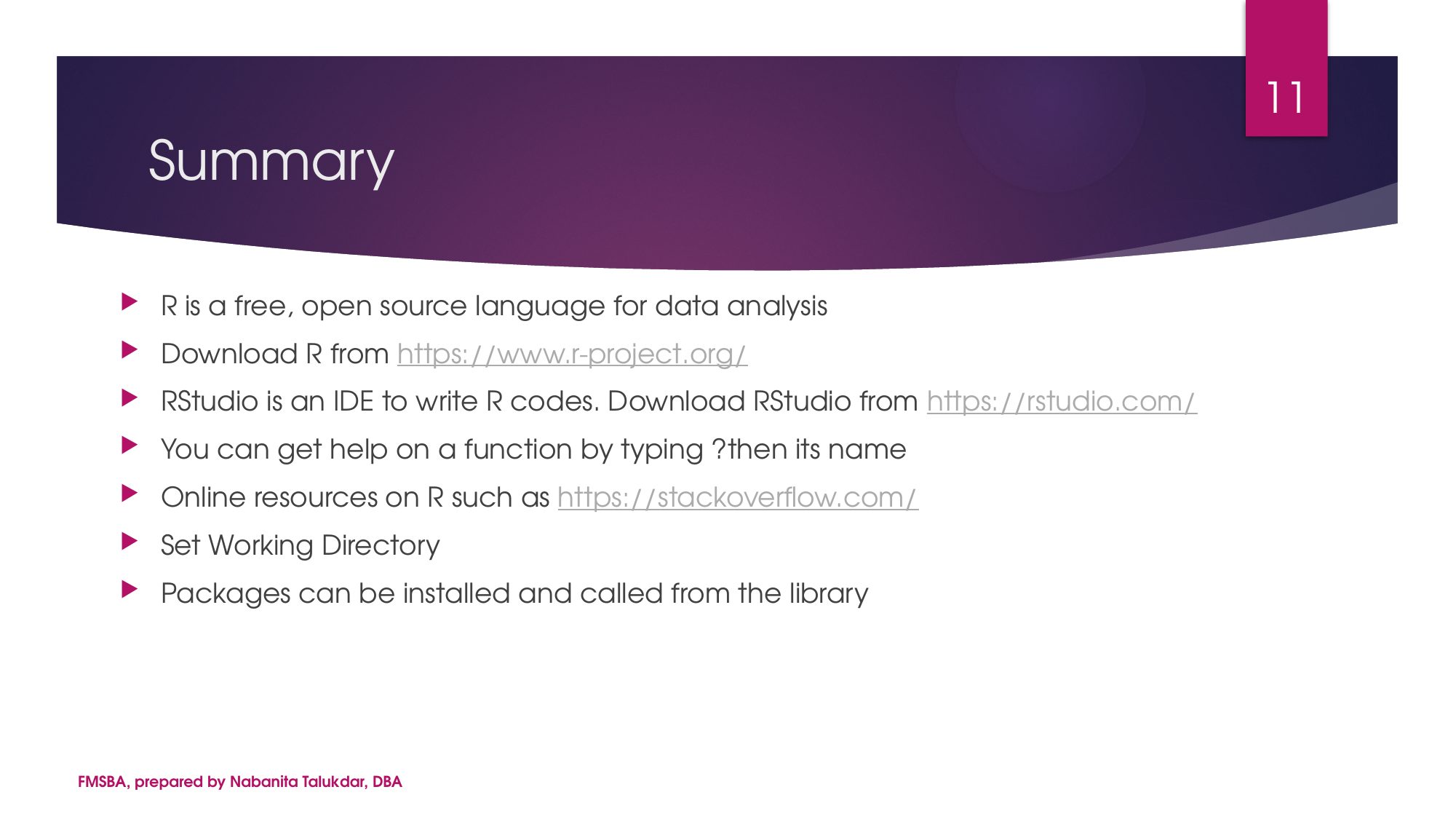

11
# Summary
R is a free, open source language for data analysis
Download R from https://www.r-project.org/
RStudio is an IDE to write R codes. Download RStudio from https://rstudio.com/
You can get help on a function by typing ?then its name
Online resources on R such as https://stackoverflow.com/
Set Working Directory
Packages can be installed and called from the library
FMSBA, prepared by Nabanita Talukdar, DBA